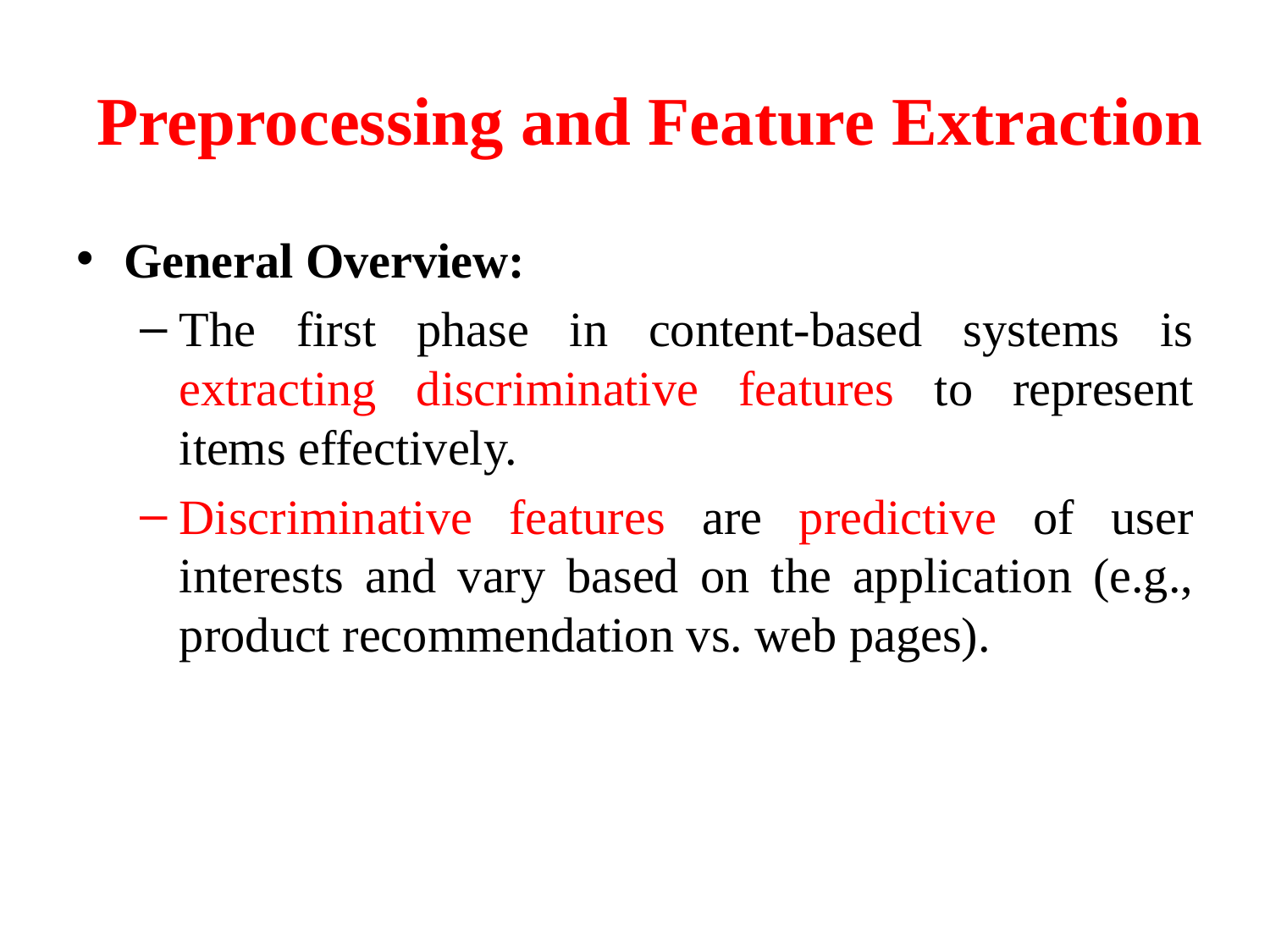

# Preprocessing and Feature Extraction
General Overview:
The first phase in content-based systems is extracting discriminative features to represent items effectively.
Discriminative features are predictive of user interests and vary based on the application (e.g., product recommendation vs. web pages).